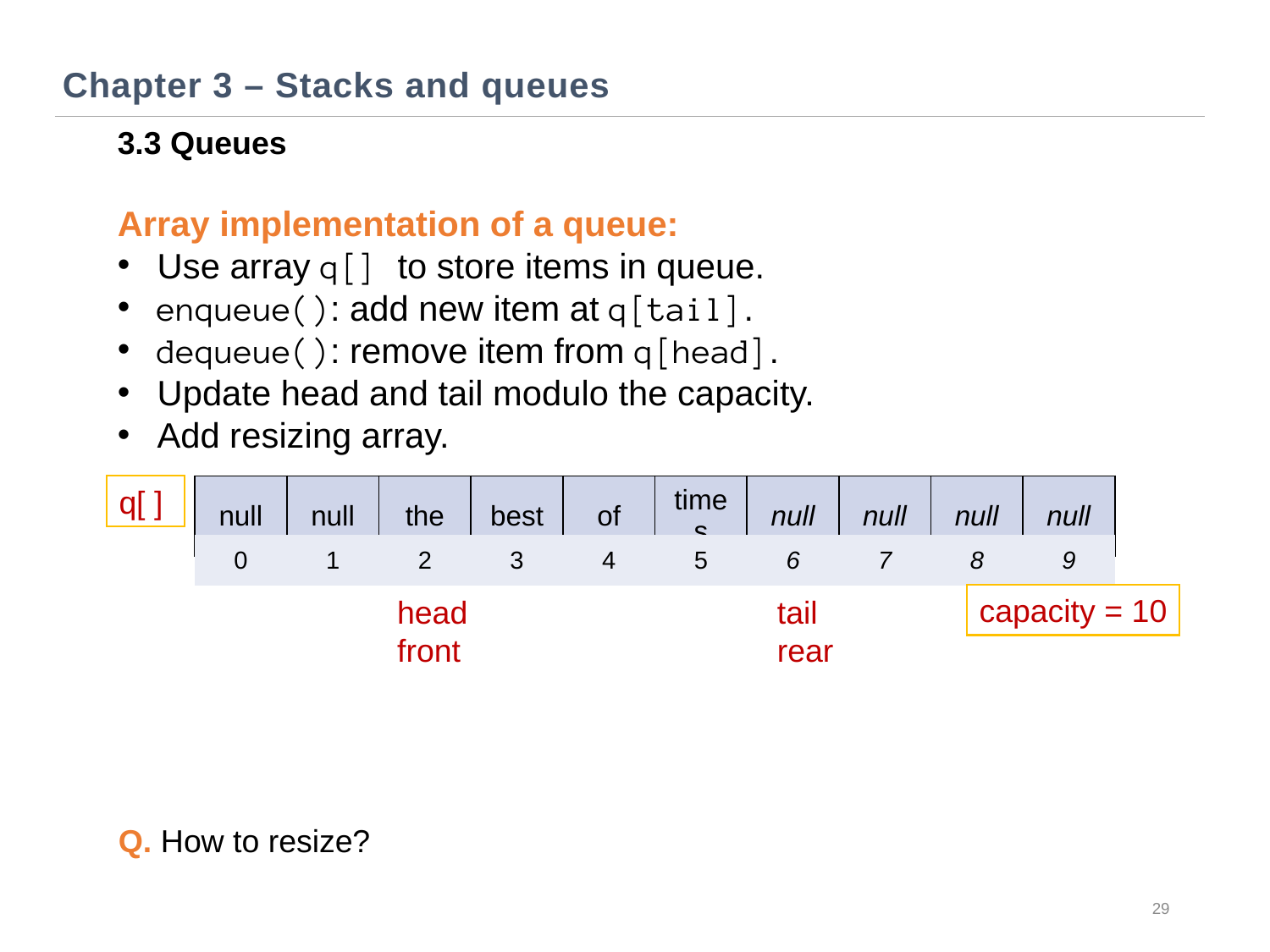

Chapter 3 – Stacks and queues
3.3 Queues
Array implementation of a queue:
Use array q[] to store items in queue.
enqueue(): add new item at q[tail].
dequeue(): remove item from q[head].
Update head and tail modulo the capacity.
Add resizing array.
q[ ]
| null | null | the | best | of | times | null | null | null | null |
| --- | --- | --- | --- | --- | --- | --- | --- | --- | --- |
| 0 | 1 | 2 | 3 | 4 | 5 | 6 | 7 | 8 | 9 |
| --- | --- | --- | --- | --- | --- | --- | --- | --- | --- |
capacity = 10
head
front
tail
rear
Q. How to resize?
29